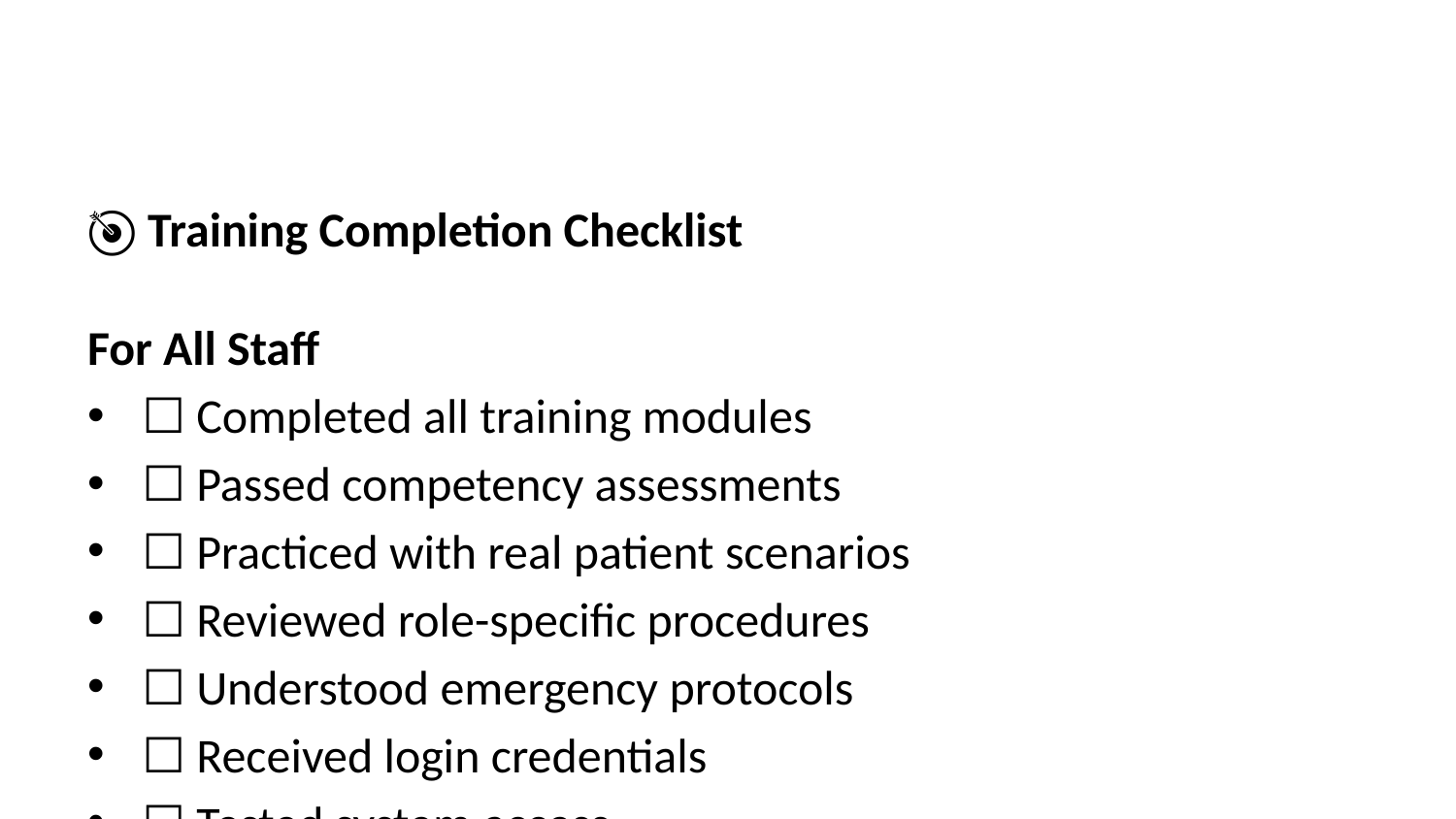

🎯 Training Completion Checklist
For All Staff
☐ Completed all training modules
☐ Passed competency assessments
☐ Practiced with real patient scenarios
☐ Reviewed role-specific procedures
☐ Understood emergency protocols
☐ Received login credentials
☐ Tested system access
☐ Reviewed privacy and security policies
Supervisor Sign-off
☐ Trainee Name: ________________________
☐ Role: ________________________
☐ Training Completion Date: ________________________
☐ Competency Level: Basic / Advanced / Super User
☐ Supervisor Signature: ________________________
☐ Next Review Date: ________________________
Ongoing Requirements
☐ Monthly Check-ins: Schedule regular reviews
☐ Quarterly Assessments: Skill validation
☐ Annual Recertification: Complete refresher training
☐ Continuous Learning: Stay updated on new features
Congratulations on completing your Santaan AI EMR training! You’re now ready to provide exceptional patient care using advanced healthcare technology. 🎉